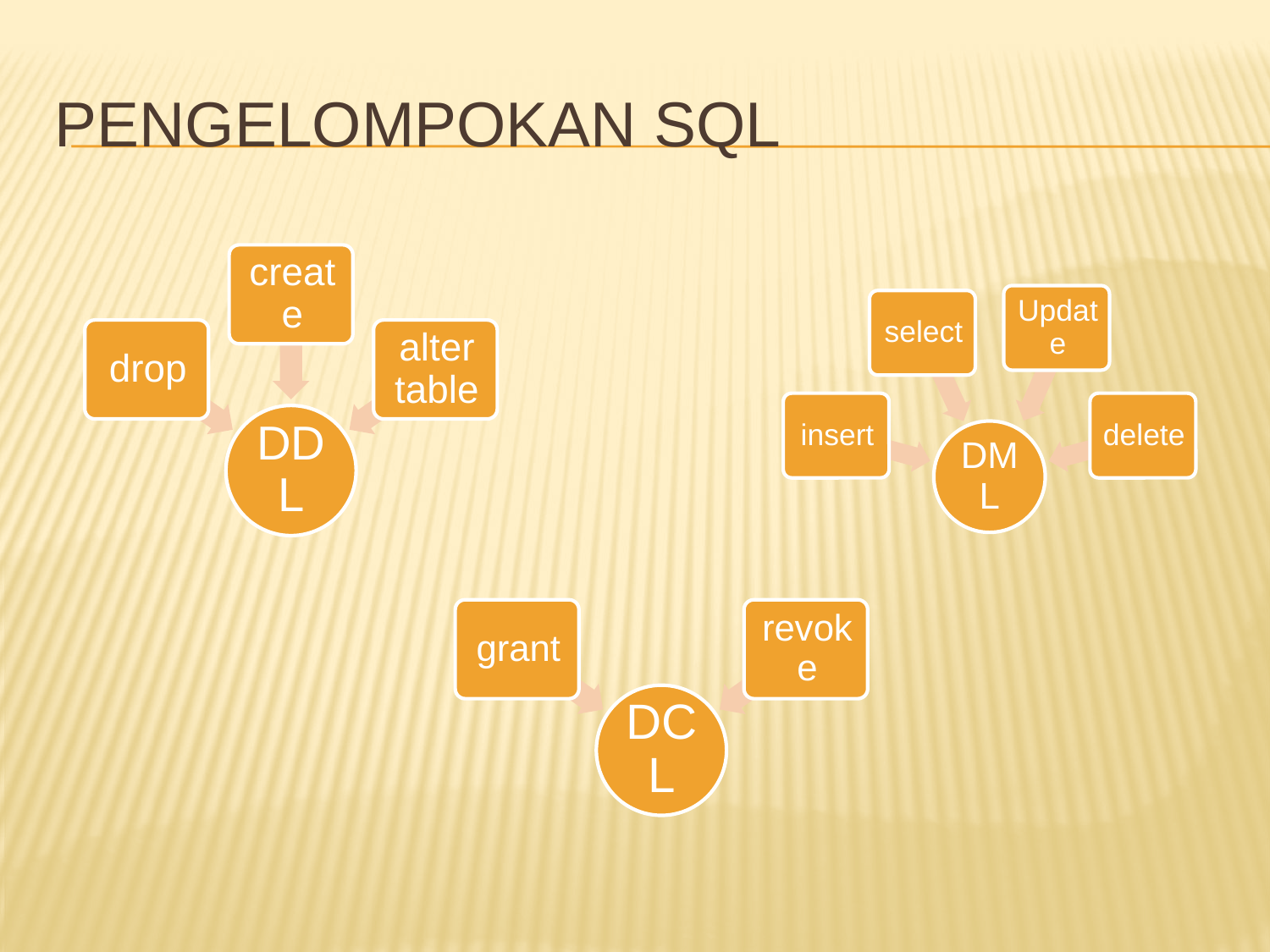

# Pengelompokan sql
DDL
drop
create
alter table
DML
insert
select
Update
delete
DCL
grant
revoke